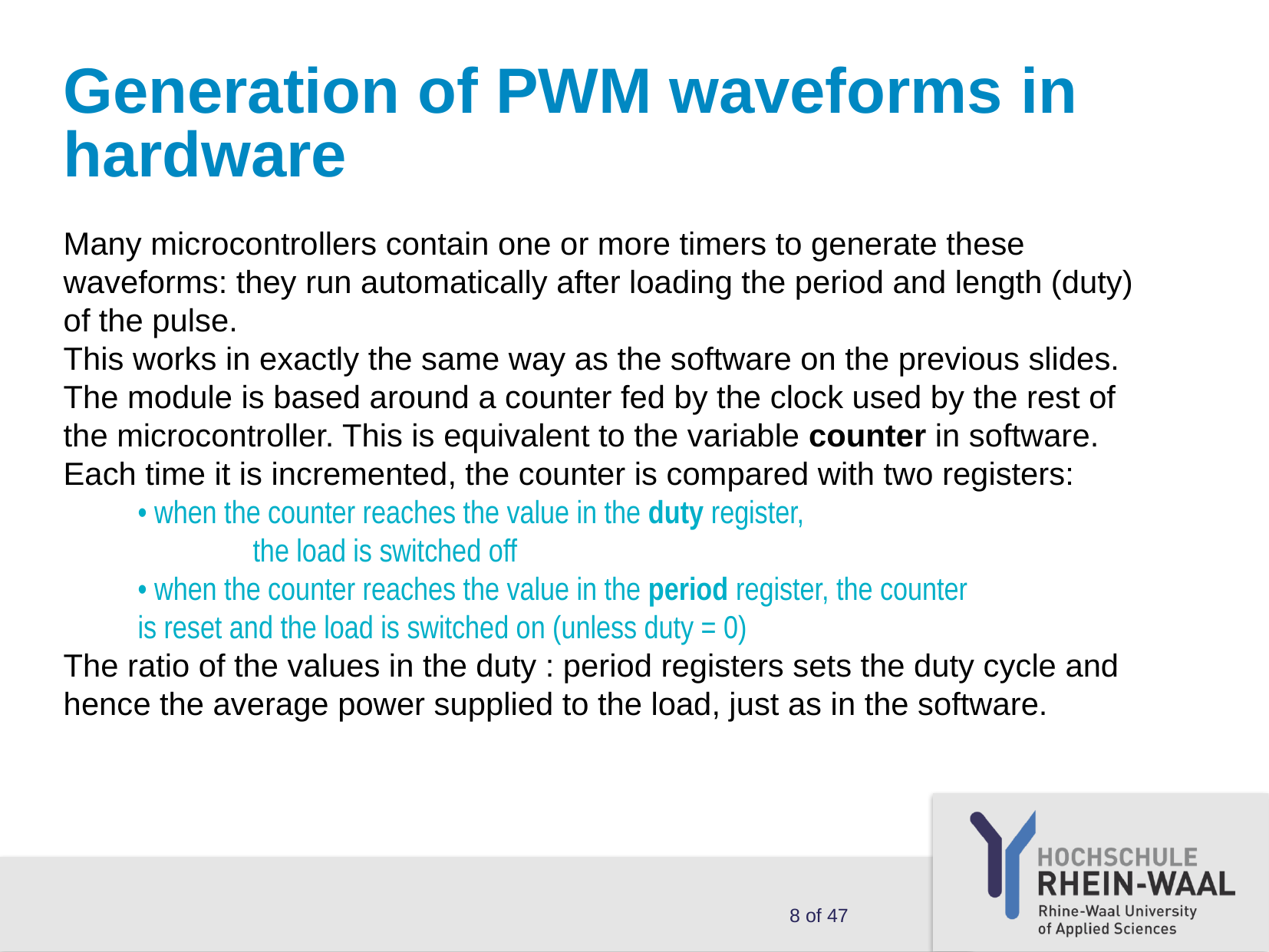

# Generation of PWM waveforms in hardware
Many microcontrollers contain one or more timers to generate these
waveforms: they run automatically after loading the period and length (duty)
of the pulse.
This works in exactly the same way as the software on the previous slides.
The module is based around a counter fed by the clock used by the rest of
the microcontroller. This is equivalent to the variable counter in software.
Each time it is incremented, the counter is compared with two registers:
	• when the counter reaches the value in the duty register,
	the load is switched off
	• when the counter reaches the value in the period register, the counter
	is reset and the load is switched on (unless duty = 0)
The ratio of the values in the duty : period registers sets the duty cycle and
hence the average power supplied to the load, just as in the software.